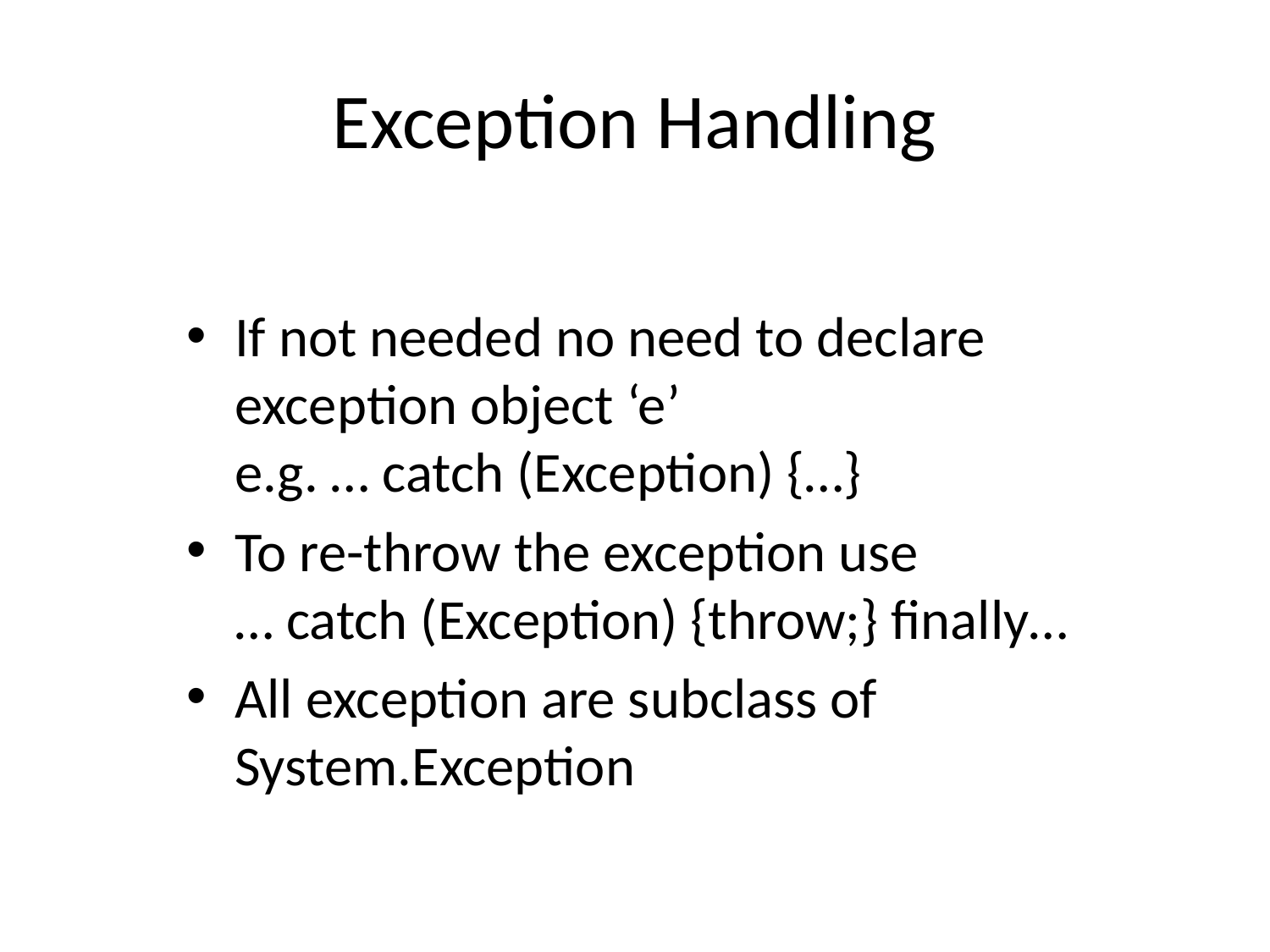

# Exception Handling
If not needed no need to declare exception object ‘e’
e.g. … catch (Exception) {…}
To re-throw the exception use
… catch (Exception) {throw;} finally…
All exception are subclass of System.Exception